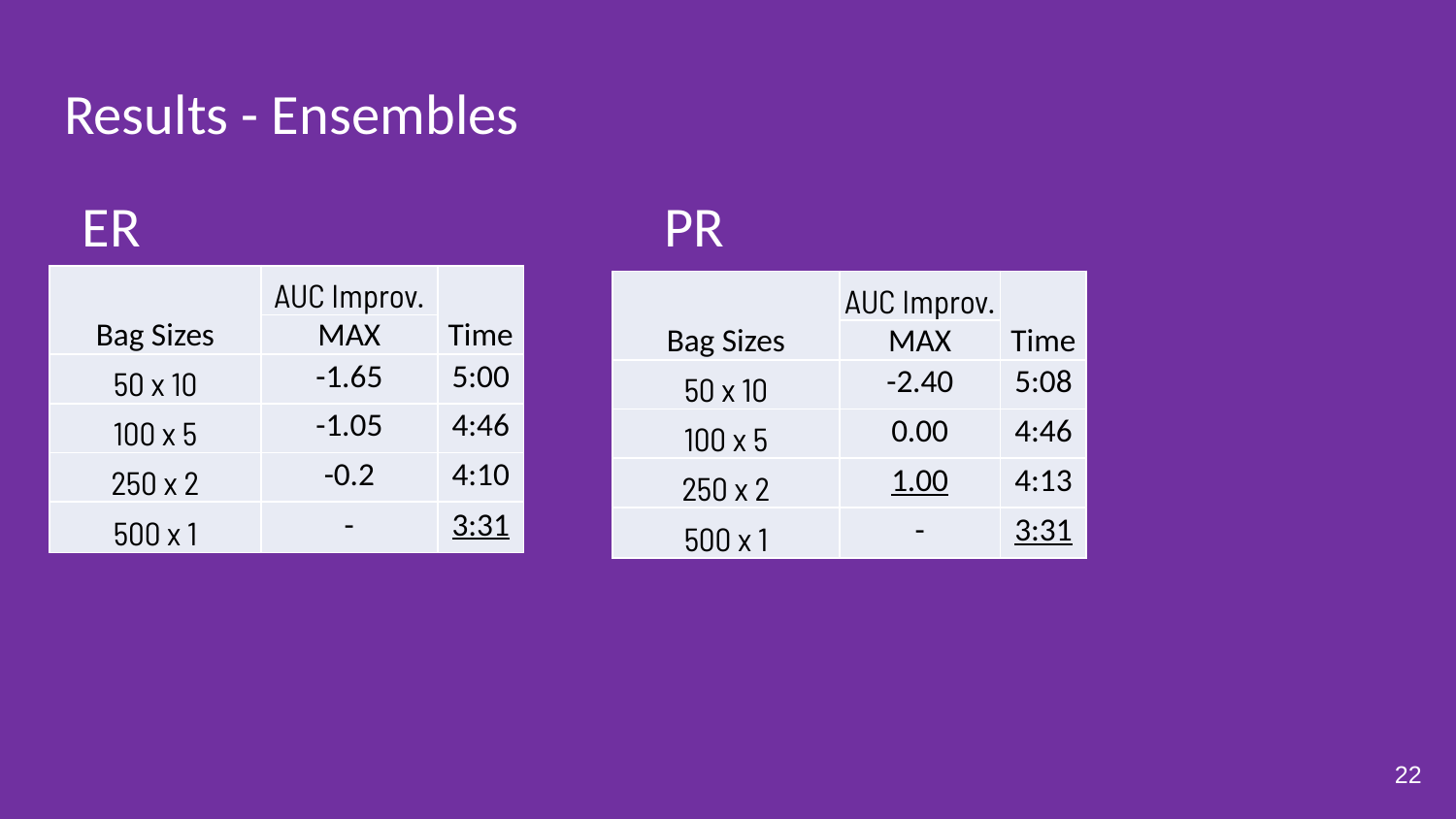

# Results - Ensembles
ER				PR

| Bag Sizes | AUC Improv. | Time |
| --- | --- | --- |
|  | MAX |  |
| 50 x 10 | -1.65 | 5:00 |
| 100 x 5 | -1.05 | 4:46 |
| 250 x 2 | -0.2 | 4:10 |
| 500 x 1 | - | 3:31 |
| Bag Sizes | AUC Improv. | Time |
| --- | --- | --- |
|  | MAX |  |
| 50 x 10 | -2.40 | 5:08 |
| 100 x 5 | 0.00 | 4:46 |
| 250 x 2 | 1.00 | 4:13 |
| 500 x 1 | - | 3:31 |
22